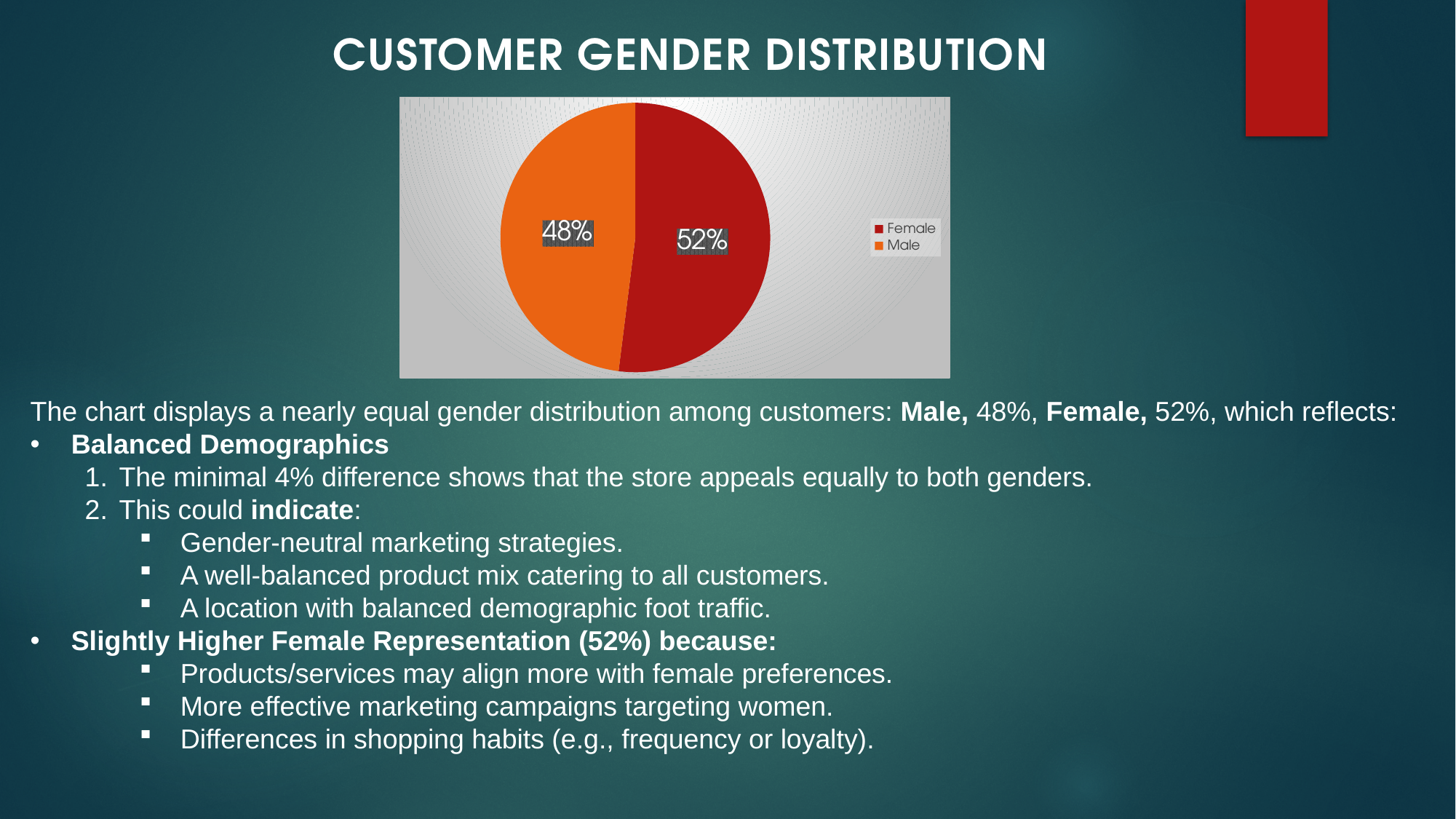

Customer Gender Distribution

### Chart

| Category | Total |
|---|---|
| Female | 167882.92500000002 |
| Male | 155083.82400000014 |
The chart displays a nearly equal gender distribution among customers: Male, 48%, Female, 52%, which reflects:
Balanced Demographics
The minimal 4% difference shows that the store appeals equally to both genders.
This could indicate:
Gender-neutral marketing strategies.
A well-balanced product mix catering to all customers.
A location with balanced demographic foot traffic.
Slightly Higher Female Representation (52%) because:
Products/services may align more with female preferences.
More effective marketing campaigns targeting women.
Differences in shopping habits (e.g., frequency or loyalty).